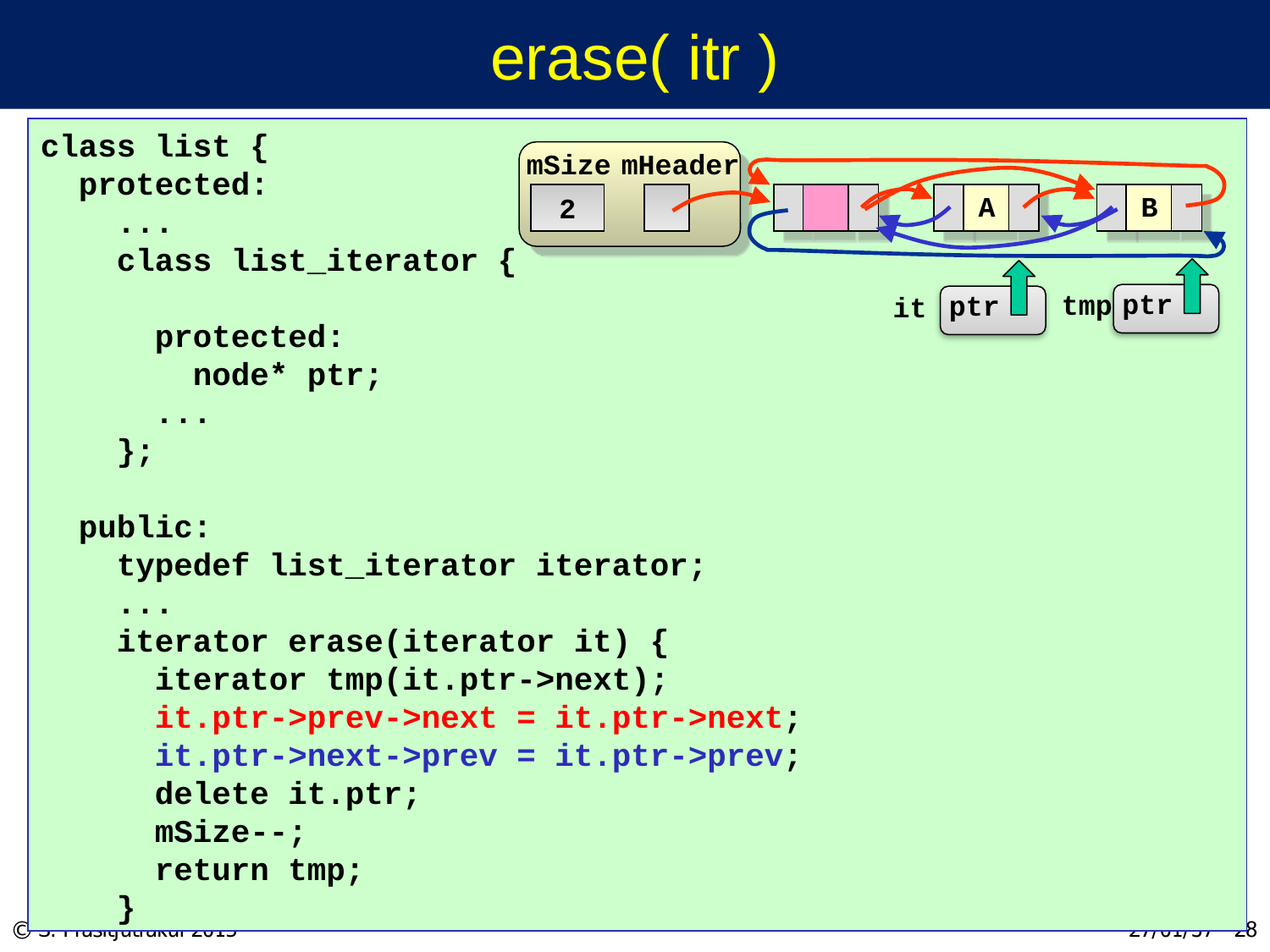

# erase( itr )
class list {
  protected:
    ...
    class list_iterator {

      protected:
        node* ptr;
      ...
    };

  public:
    typedef list_iterator iterator;
    ...
    iterator erase(iterator it) {
      iterator tmp(it.ptr->next);
      it.ptr->prev->next = it.ptr->next;
      it.ptr->next->prev = it.ptr->prev;
      delete it.ptr;
      mSize--;
      return tmp;
    }
mSize
mHeader

2

B

A

ptr

tmp

ptr

it